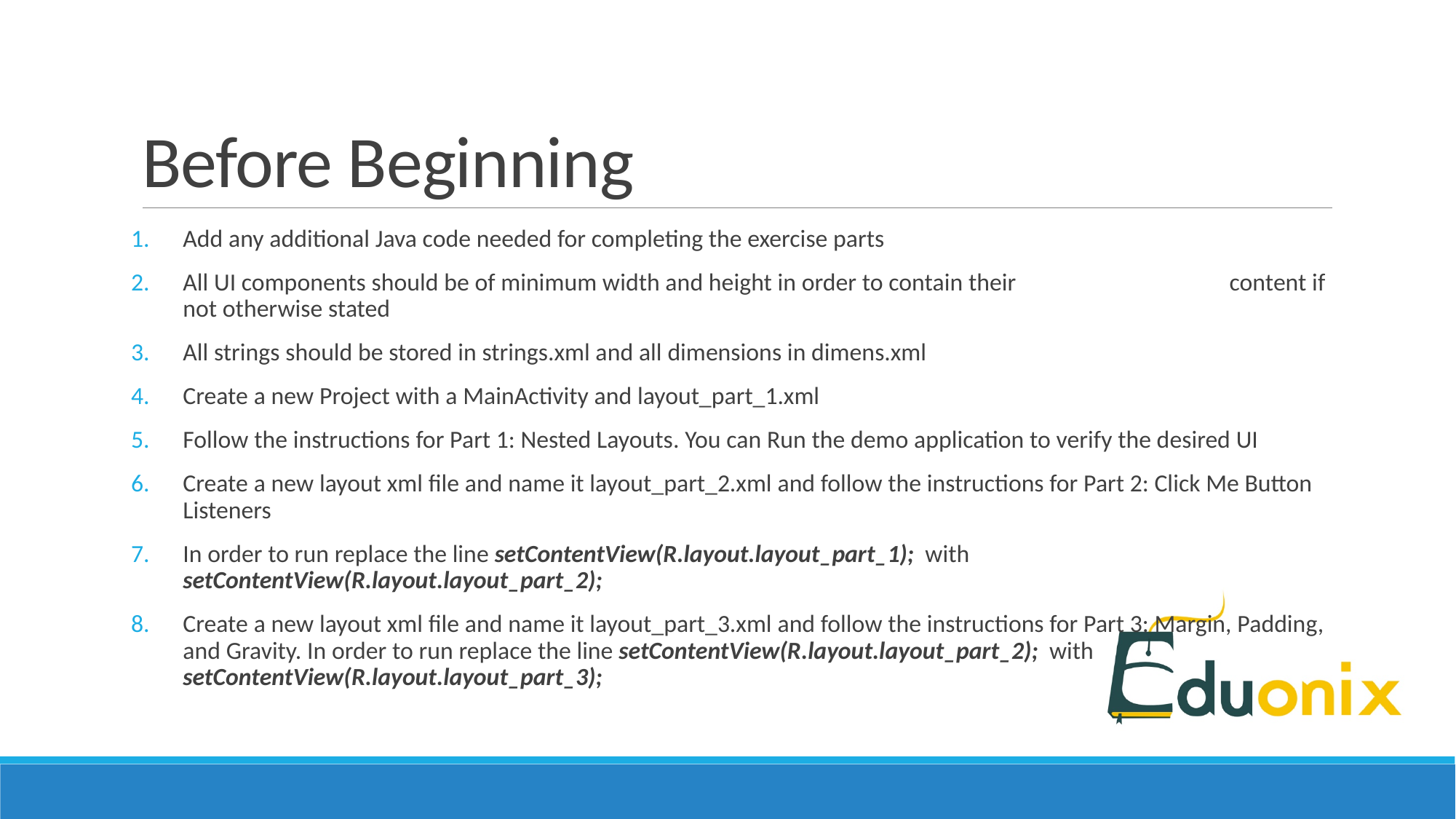

# Before Beginning
Add any additional Java code needed for completing the exercise parts
All UI components should be of minimum width and height in order to contain their                                      content if not otherwise stated
All strings should be stored in strings.xml and all dimensions in dimens.xml
Create a new Project with a MainActivity and layout_part_1.xml
Follow the instructions for Part 1: Nested Layouts. You can Run the demo application to verify the desired UI
Create a new layout xml file and name it layout_part_2.xml and follow the instructions for Part 2: Click Me Button Listeners
In order to run replace the line setContentView(R.layout.layout_part_1);  with setContentView(R.layout.layout_part_2);
Create a new layout xml file and name it layout_part_3.xml and follow the instructions for Part 3: Margin, Padding, and Gravity. In order to run replace the line setContentView(R.layout.layout_part_2);  with setContentView(R.layout.layout_part_3);